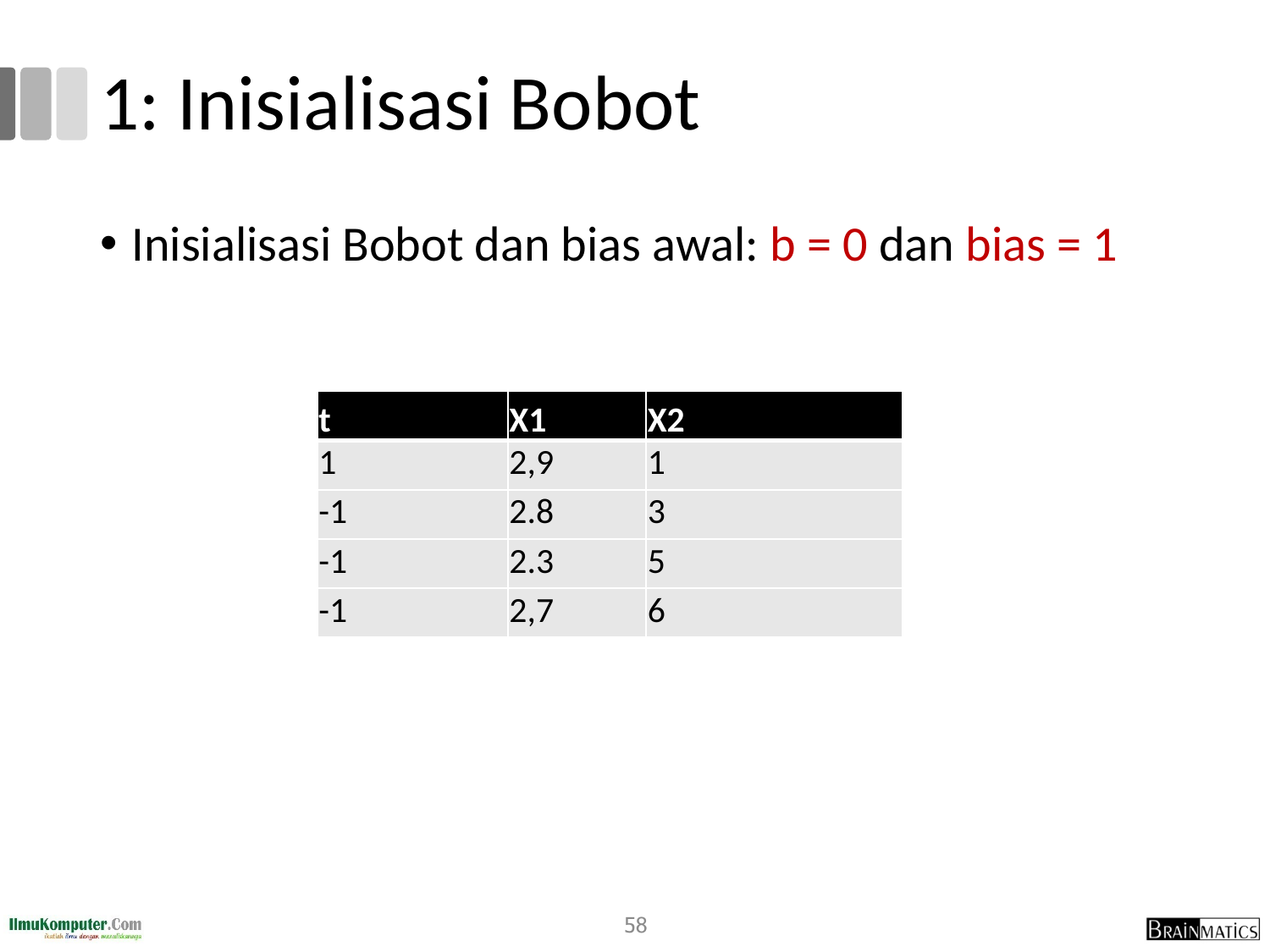

# 1: Inisialisasi Bobot
Inisialisasi Bobot dan bias awal: b = 0 dan bias = 1
| t | X1 | X2 |
| --- | --- | --- |
| 1 | 2,9 | 1 |
| -1 | 2.8 | 3 |
| -1 | 2.3 | 5 |
| -1 | 2,7 | 6 |
58